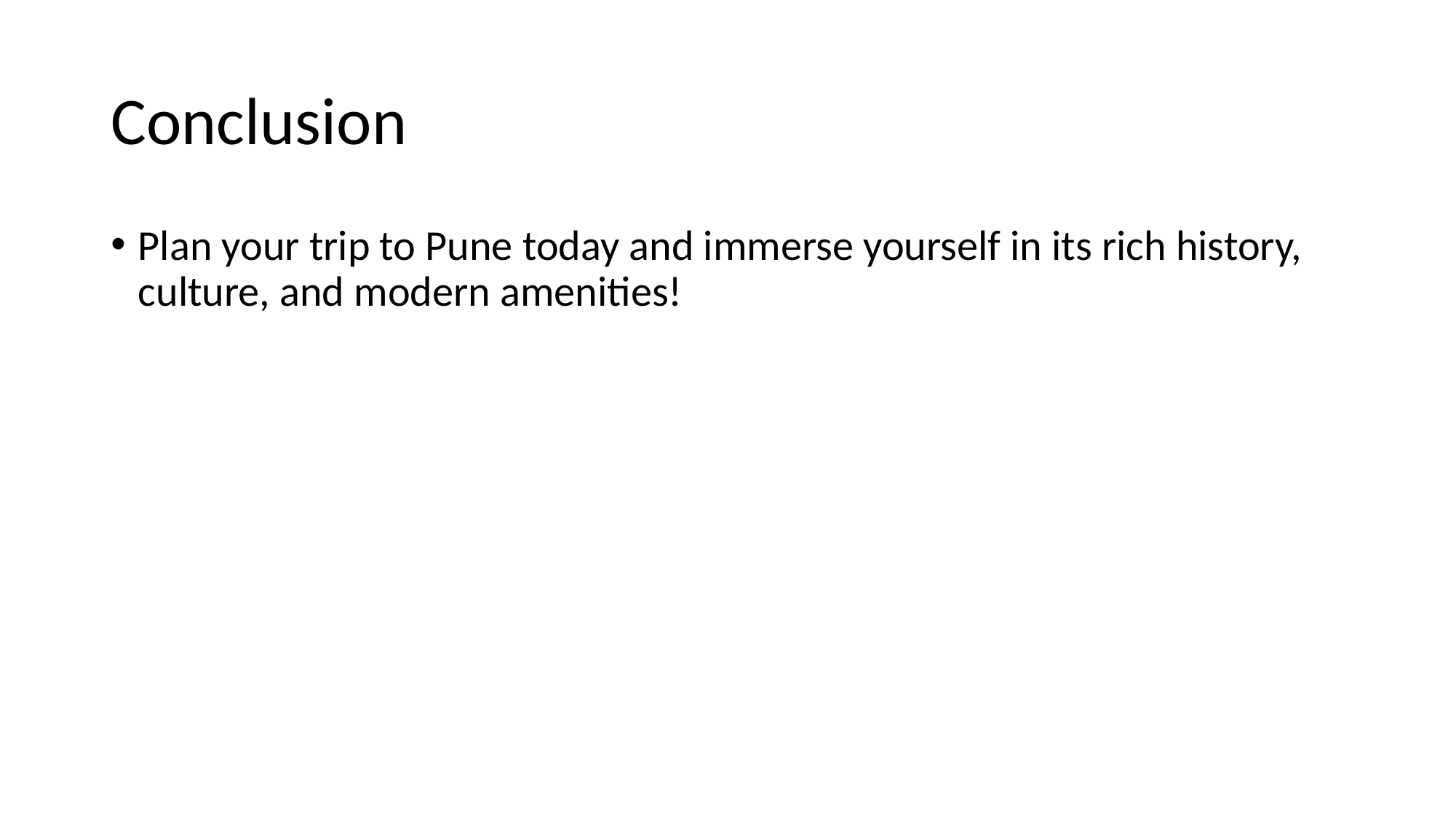

# Conclusion
Plan your trip to Pune today and immerse yourself in its rich history, culture, and modern amenities!